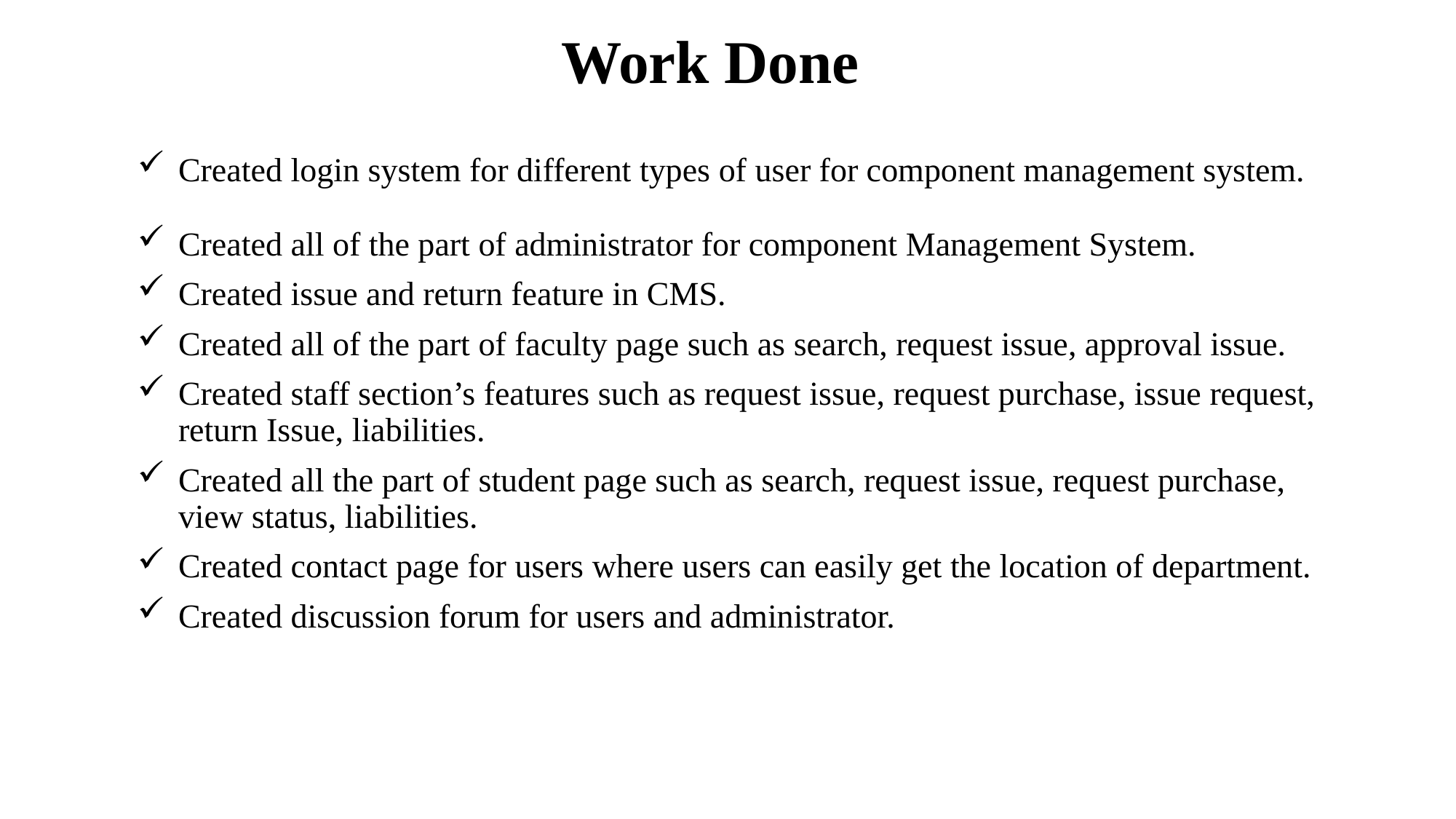

# Work Done
Created login system for different types of user for component management system.
Created all of the part of administrator for component Management System.
Created issue and return feature in CMS.
Created all of the part of faculty page such as search, request issue, approval issue.
Created staff section’s features such as request issue, request purchase, issue request, return Issue, liabilities.
Created all the part of student page such as search, request issue, request purchase, view status, liabilities.
Created contact page for users where users can easily get the location of department.
Created discussion forum for users and administrator.